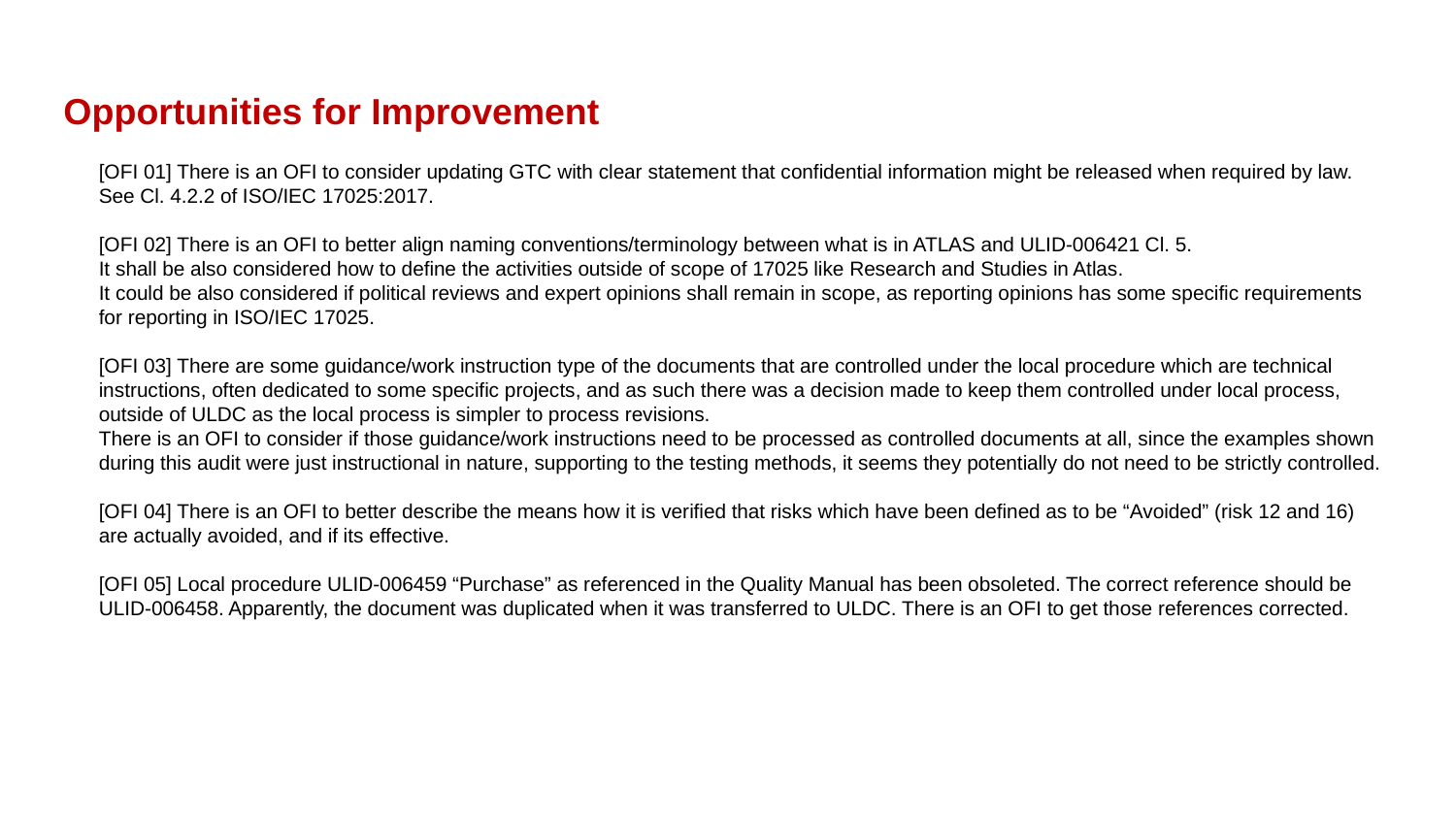

Opportunities for Improvement
[OFI 01] There is an OFI to consider updating GTC with clear statement that confidential information might be released when required by law. See Cl. 4.2.2 of ISO/IEC 17025:2017.

[OFI 02] There is an OFI to better align naming conventions/terminology between what is in ATLAS and ULID-006421 Cl. 5.
It shall be also considered how to define the activities outside of scope of 17025 like Research and Studies in Atlas.
It could be also considered if political reviews and expert opinions shall remain in scope, as reporting opinions has some specific requirements for reporting in ISO/IEC 17025.

[OFI 03] There are some guidance/work instruction type of the documents that are controlled under the local procedure which are technical instructions, often dedicated to some specific projects, and as such there was a decision made to keep them controlled under local process, outside of ULDC as the local process is simpler to process revisions.
There is an OFI to consider if those guidance/work instructions need to be processed as controlled documents at all, since the examples shown during this audit were just instructional in nature, supporting to the testing methods, it seems they potentially do not need to be strictly controlled.

[OFI 04] There is an OFI to better describe the means how it is verified that risks which have been defined as to be “Avoided” (risk 12 and 16) are actually avoided, and if its effective.

[OFI 05] Local procedure ULID-006459 “Purchase” as referenced in the Quality Manual has been obsoleted. The correct reference should be ULID-006458. Apparently, the document was duplicated when it was transferred to ULDC. There is an OFI to get those references corrected.